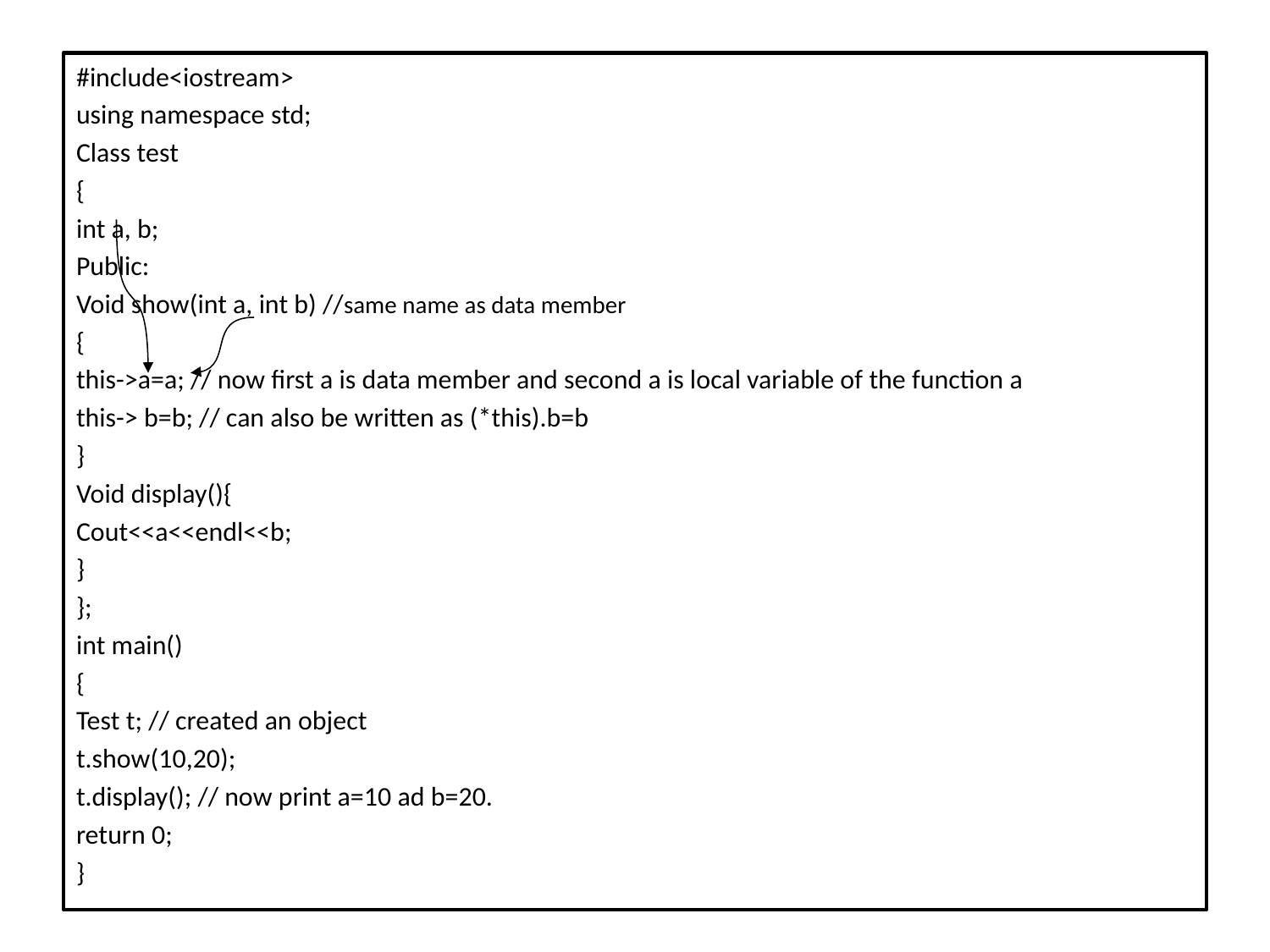

#include<iostream>
using namespace std;
Class test
{
int a, b;
Public:
Void show(int a, int b) //same name as data member
{
this->a=a; // now first a is data member and second a is local variable of the function a
this-> b=b; // can also be written as (*this).b=b
}
Void display(){
Cout<<a<<endl<<b;
}
};
int main()
{
Test t; // created an object
t.show(10,20);
t.display(); // now print a=10 ad b=20.
return 0;
}